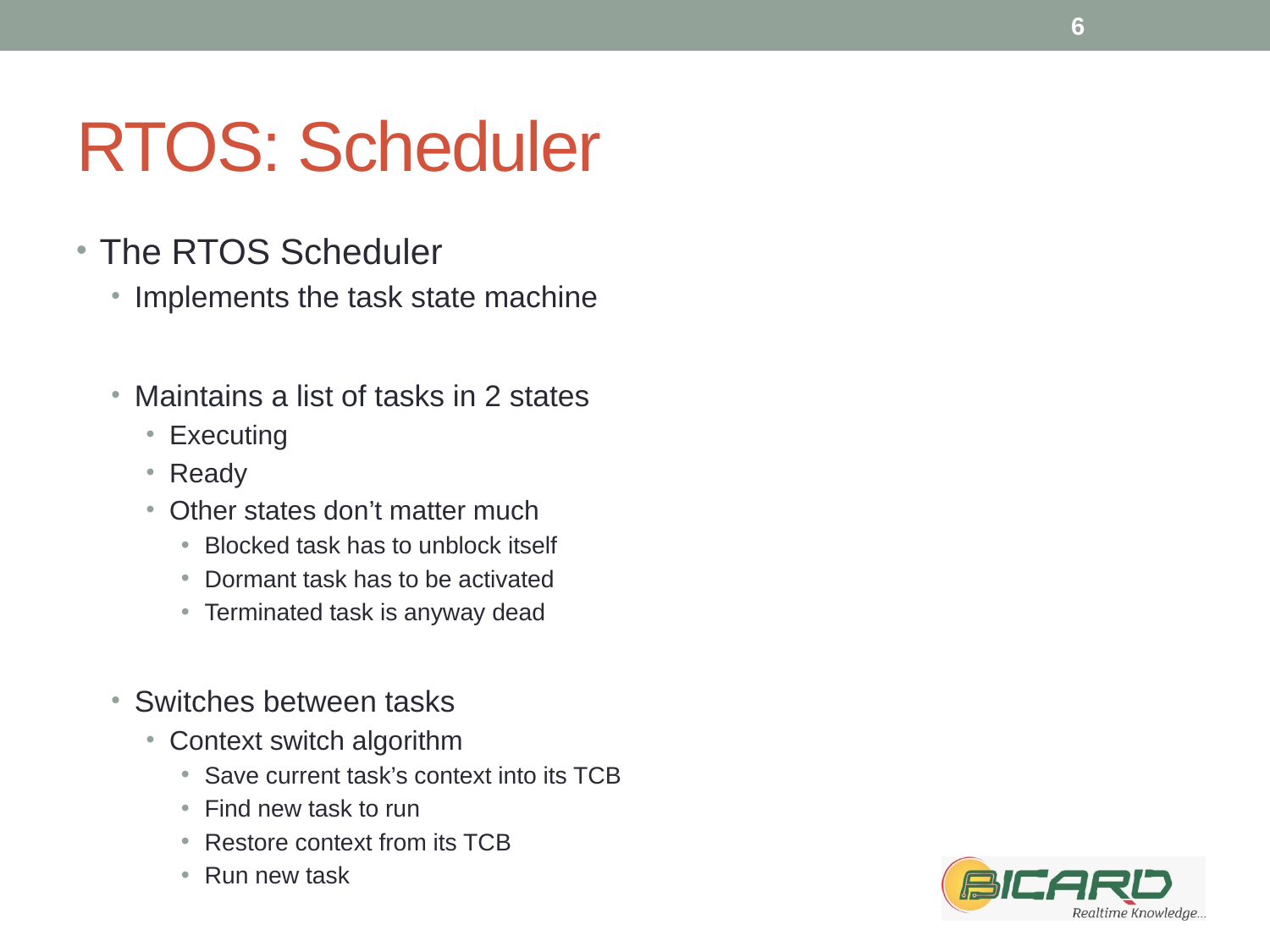

6
# RTOS: Scheduler
The RTOS Scheduler
Implements the task state machine

Maintains a list of tasks in 2 states
Executing
Ready
Other states don’t matter much
Blocked task has to unblock itself
Dormant task has to be activated
Terminated task is anyway dead

Switches between tasks
Context switch algorithm
Save current task’s context into its TCB
Find new task to run
Restore context from its TCB
Run new task